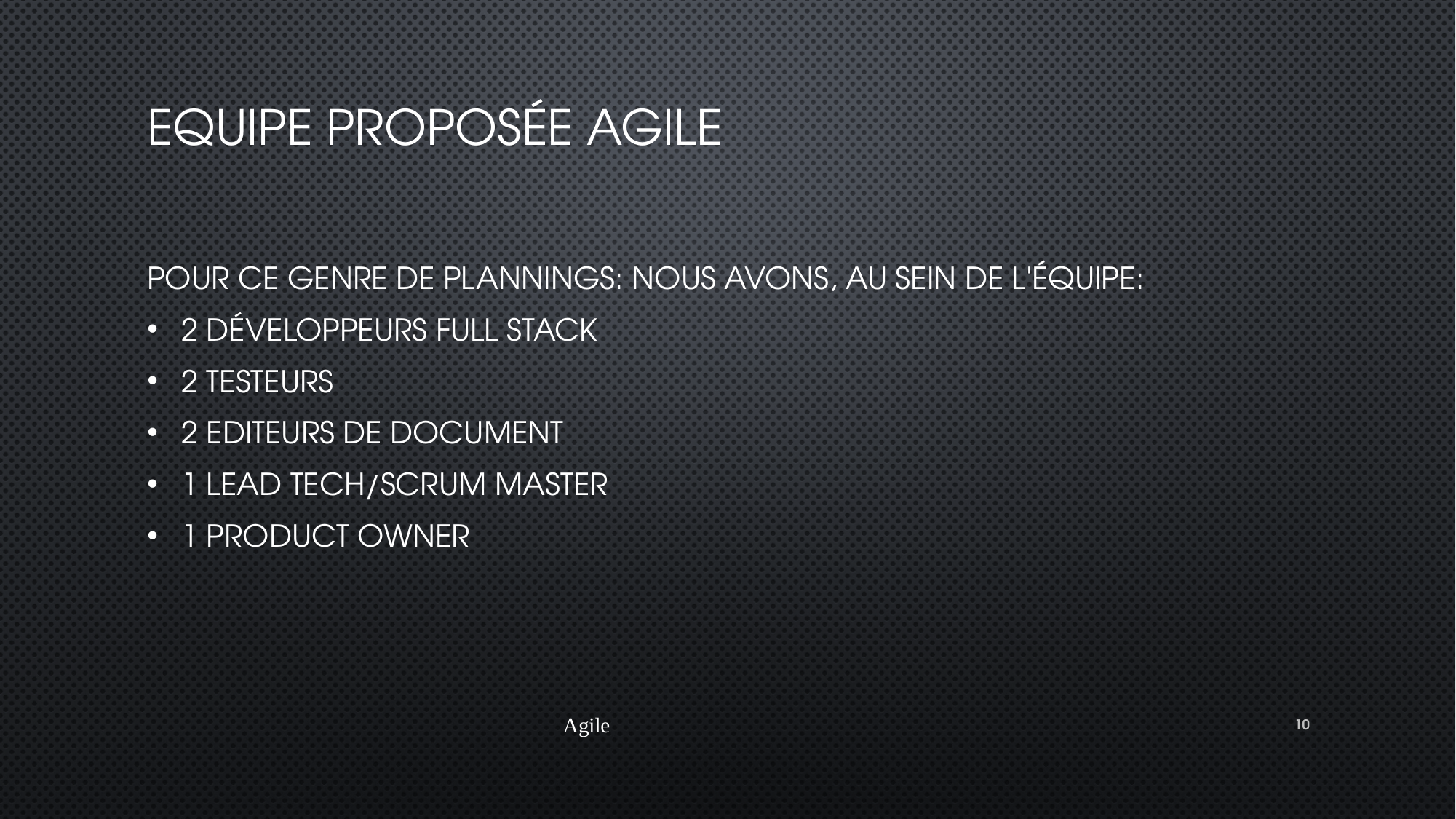

# Equipe proposée Agile
Pour ce genre de plannings: nous avons, au sein de l'équipe:
2 Développeurs Full Stack
2 Testeurs
2 Editeurs de Document
1 Lead Tech/Scrum Master
1 Product Owner

Agile
10